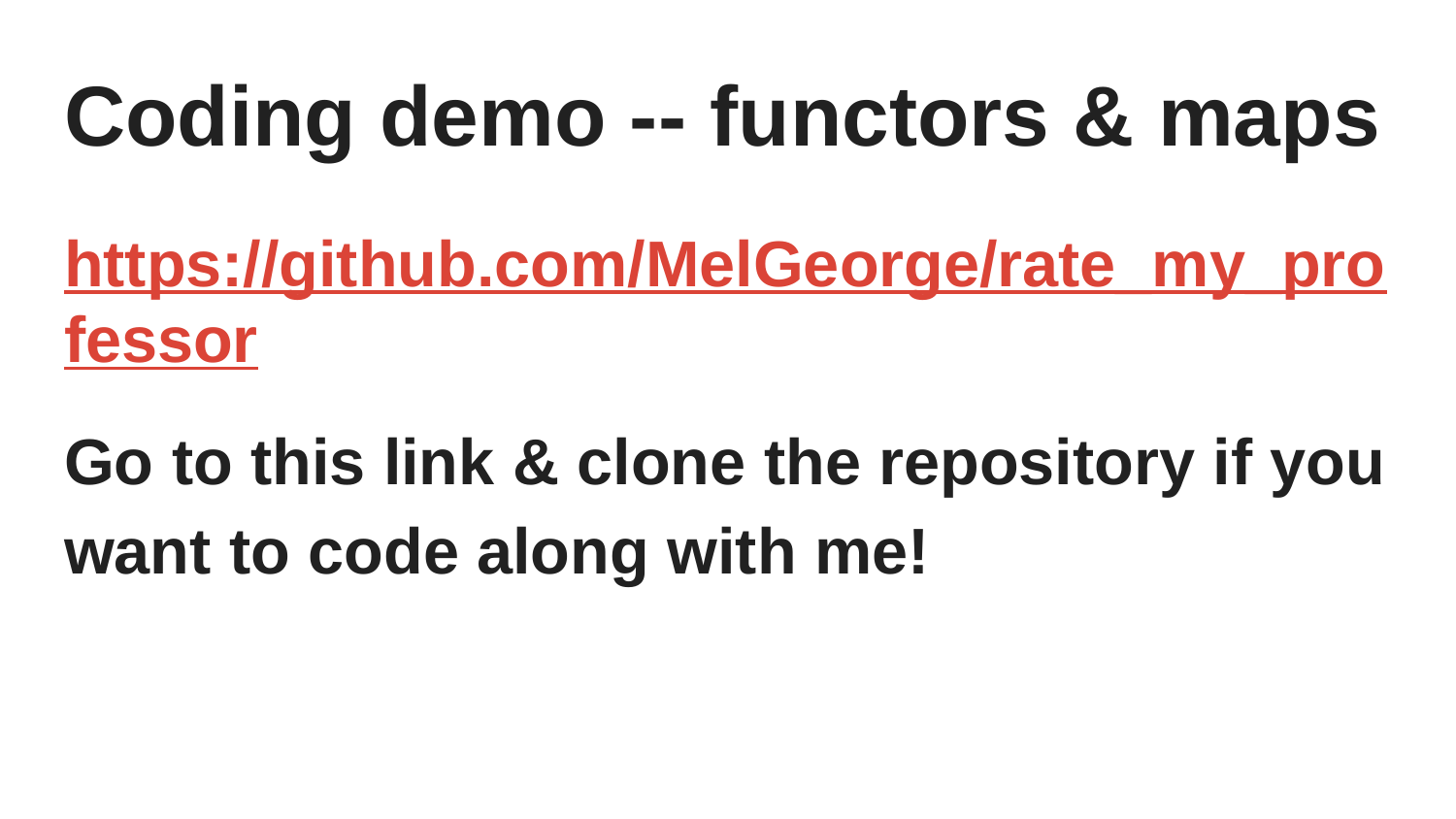

# Coding demo -- functors & maps
https://github.com/MelGeorge/rate_my_professor
Go to this link & clone the repository if you want to code along with me!